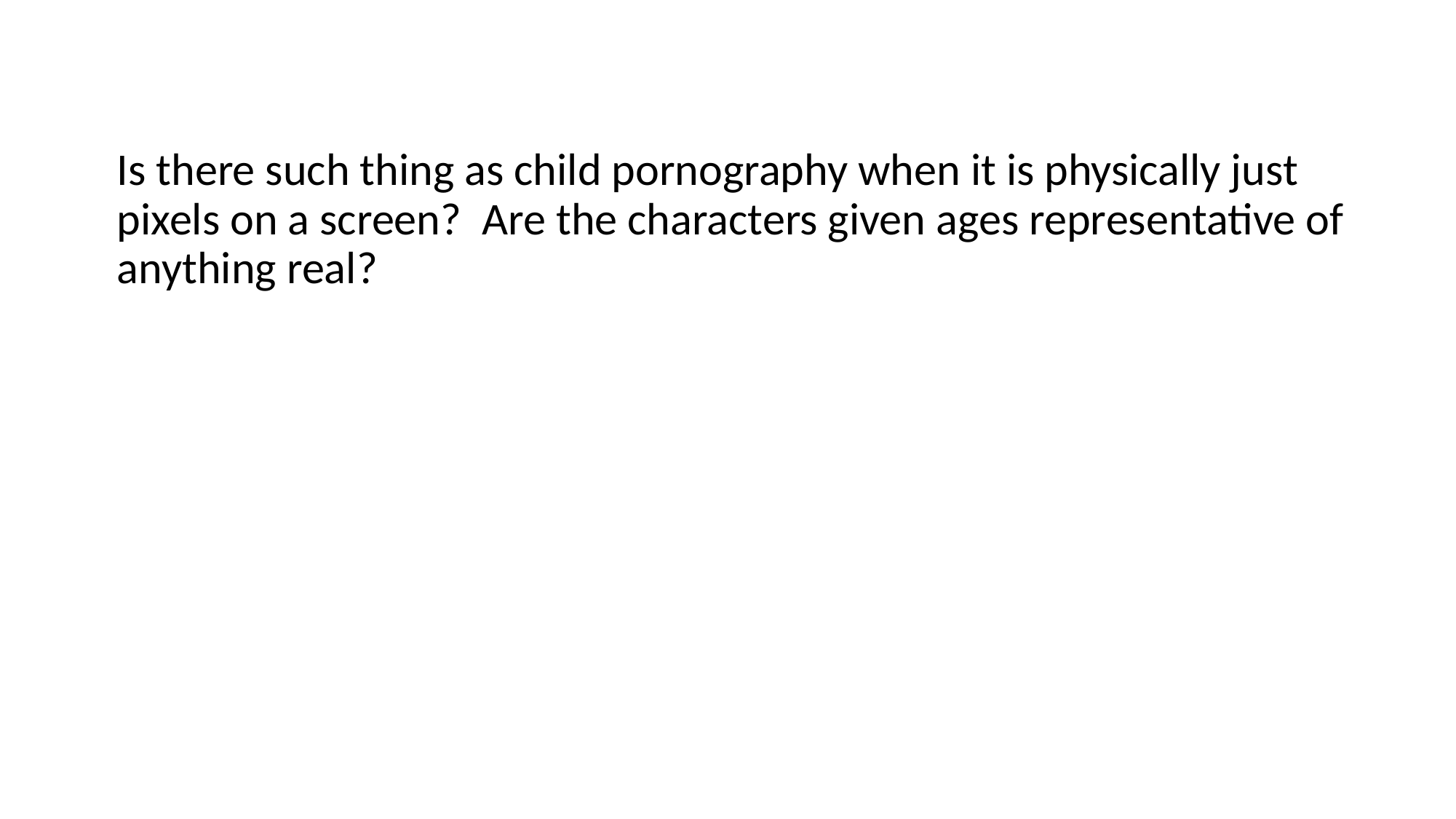

# Is there such thing as child pornography when it is physically just pixels on a screen?  Are the characters given ages representative of anything real?